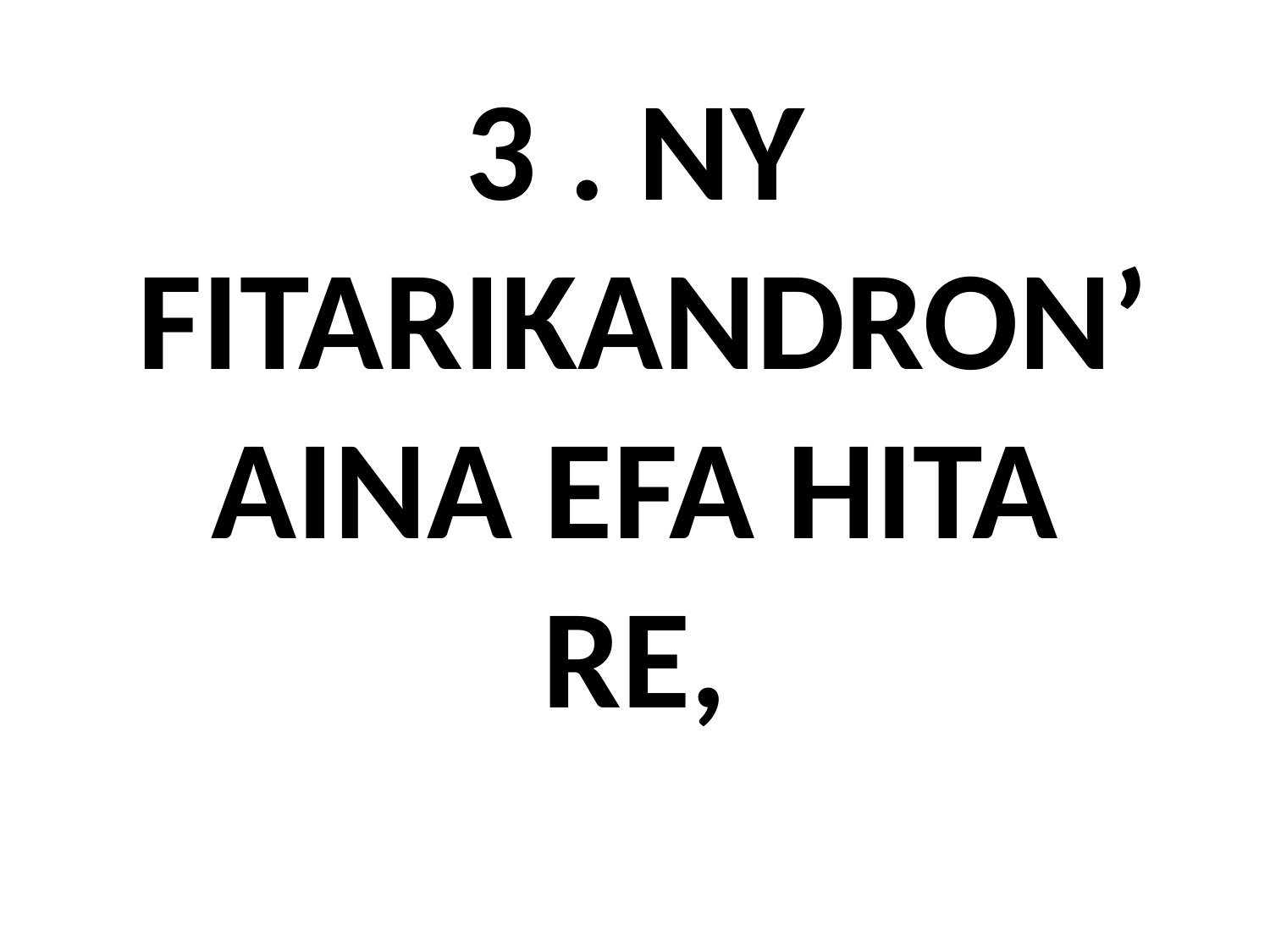

# 3 . NY FITARIKANDRON’AINA EFA HITA RE,